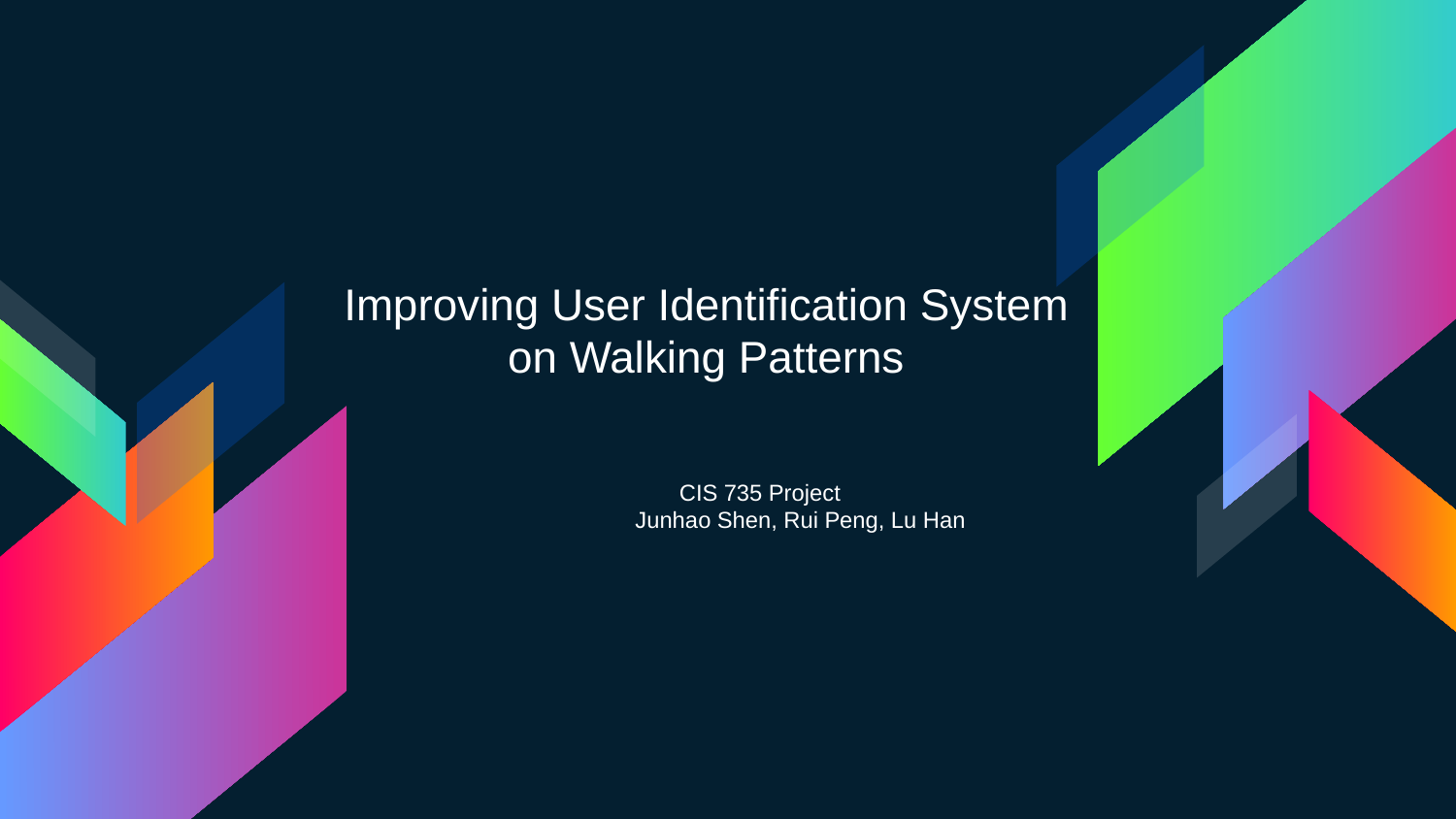

# Improving User Identification System on Walking Patterns

                   CIS 735 Project
            Junhao Shen, Rui Peng, Lu Han